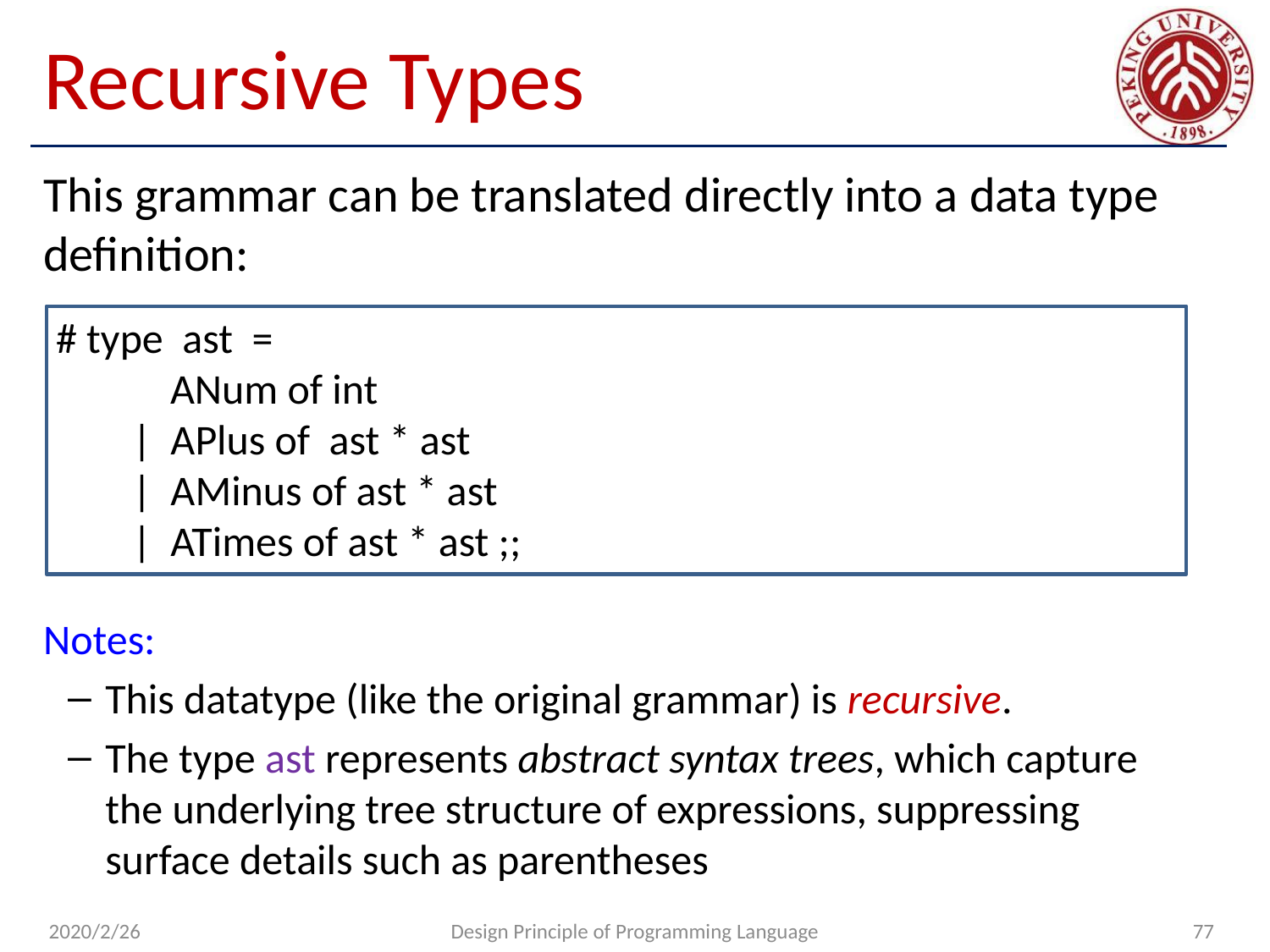

# Recursive Types
This grammar can be translated directly into a data type definition:
# type  ast  =
            ANum of int
        |  APlus of  ast * ast
        |  AMinus of ast * ast
        |  ATimes of ast * ast ;;

Notes:
This datatype (like the original grammar) is recursive.
The type ast represents abstract syntax trees, which capture the underlying tree structure of expressions, suppressing surface details such as parentheses
2020/2/26
Design Principle of Programming Language
77